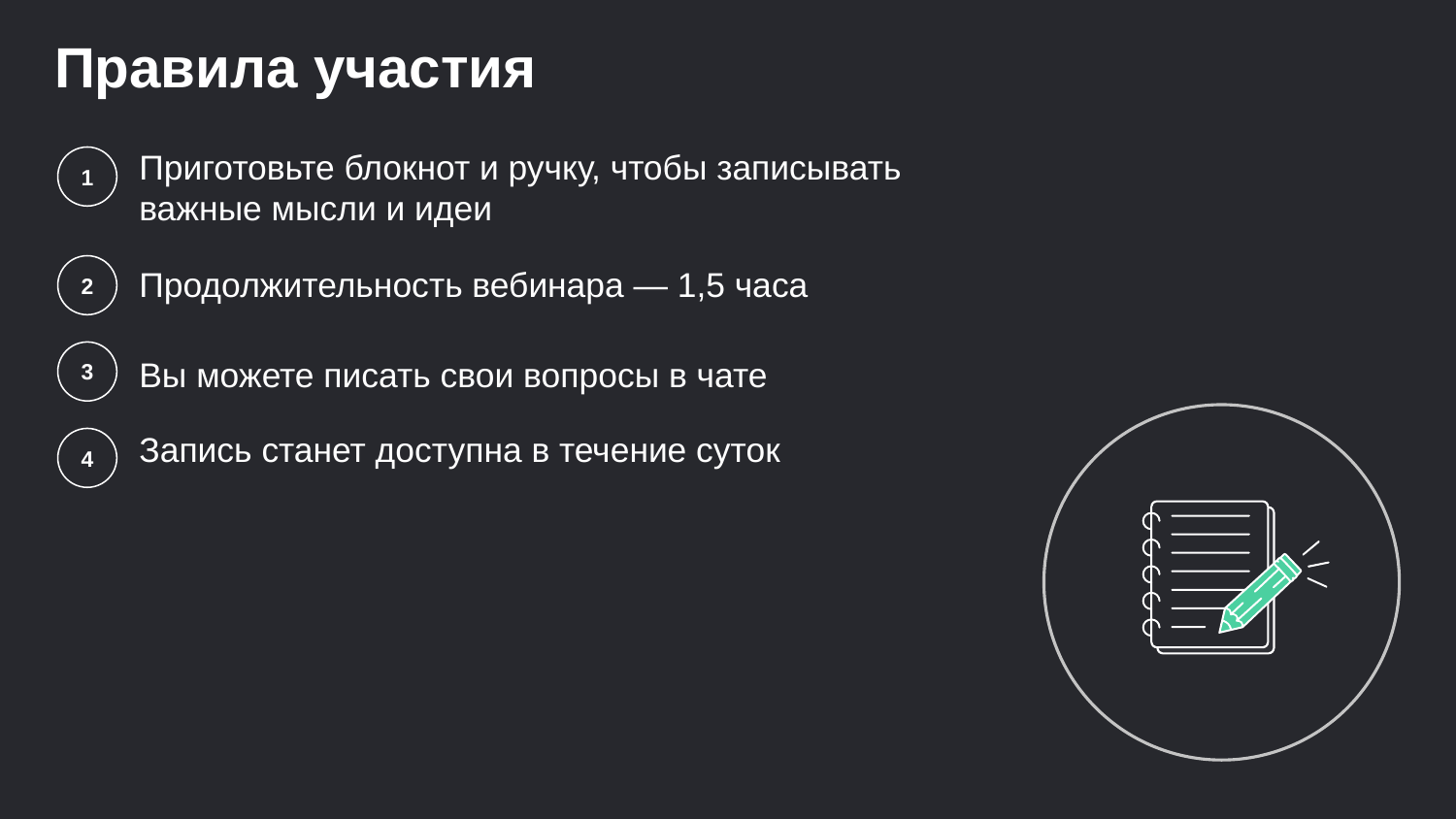

Правила участия
Приготовьте блокнот и ручку, чтобы записывать
важные мысли и идеи
1
2
Продолжительность вебинара — 1,5 часа
3
Вы можете писать свои вопросы в чате

Запись станет доступна в течение суток
4